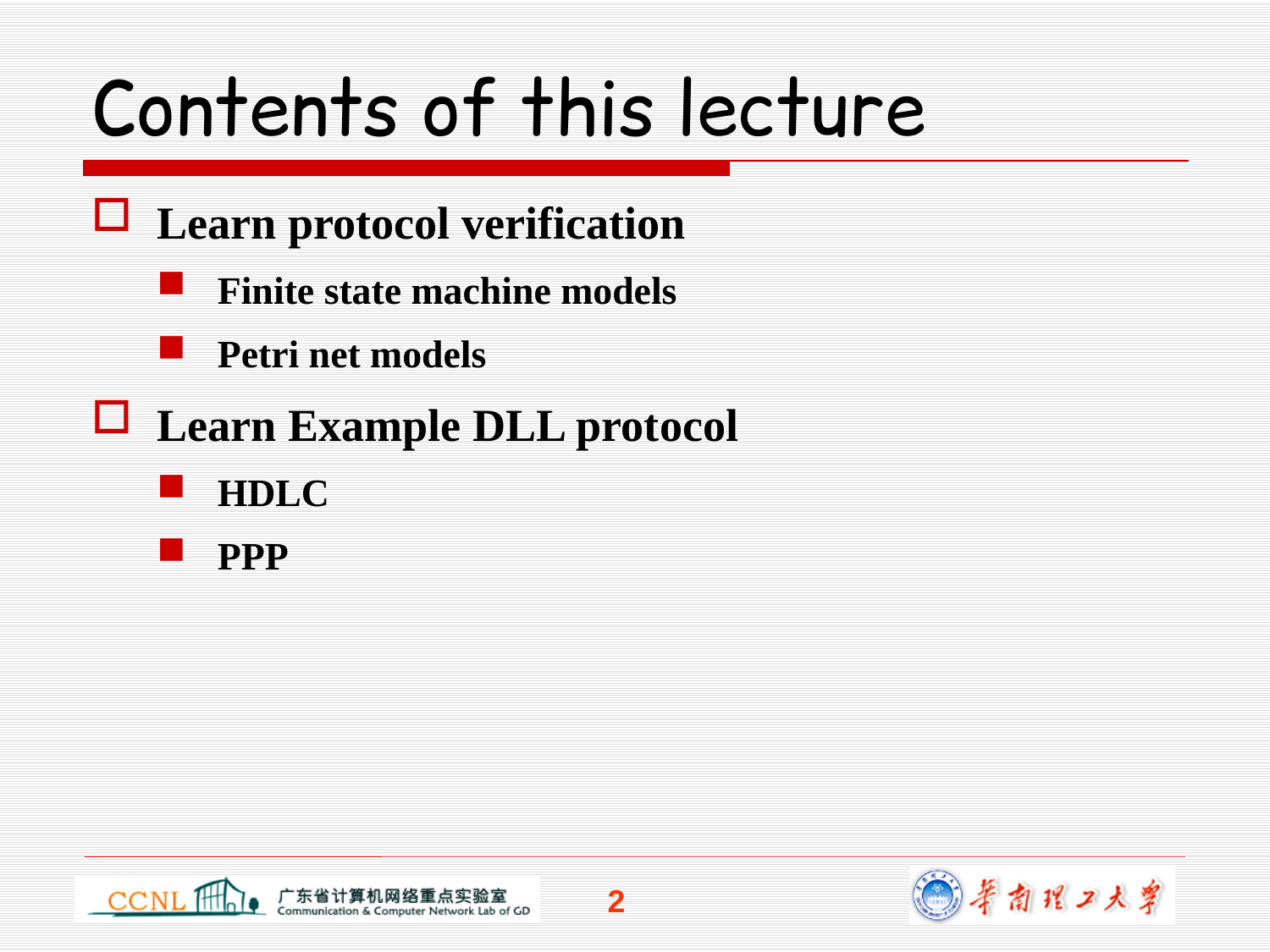

# Contents of this lecture
Learn protocol verification
Finite state machine models
Petri net models
Learn Example DLL protocol
HDLC
PPP